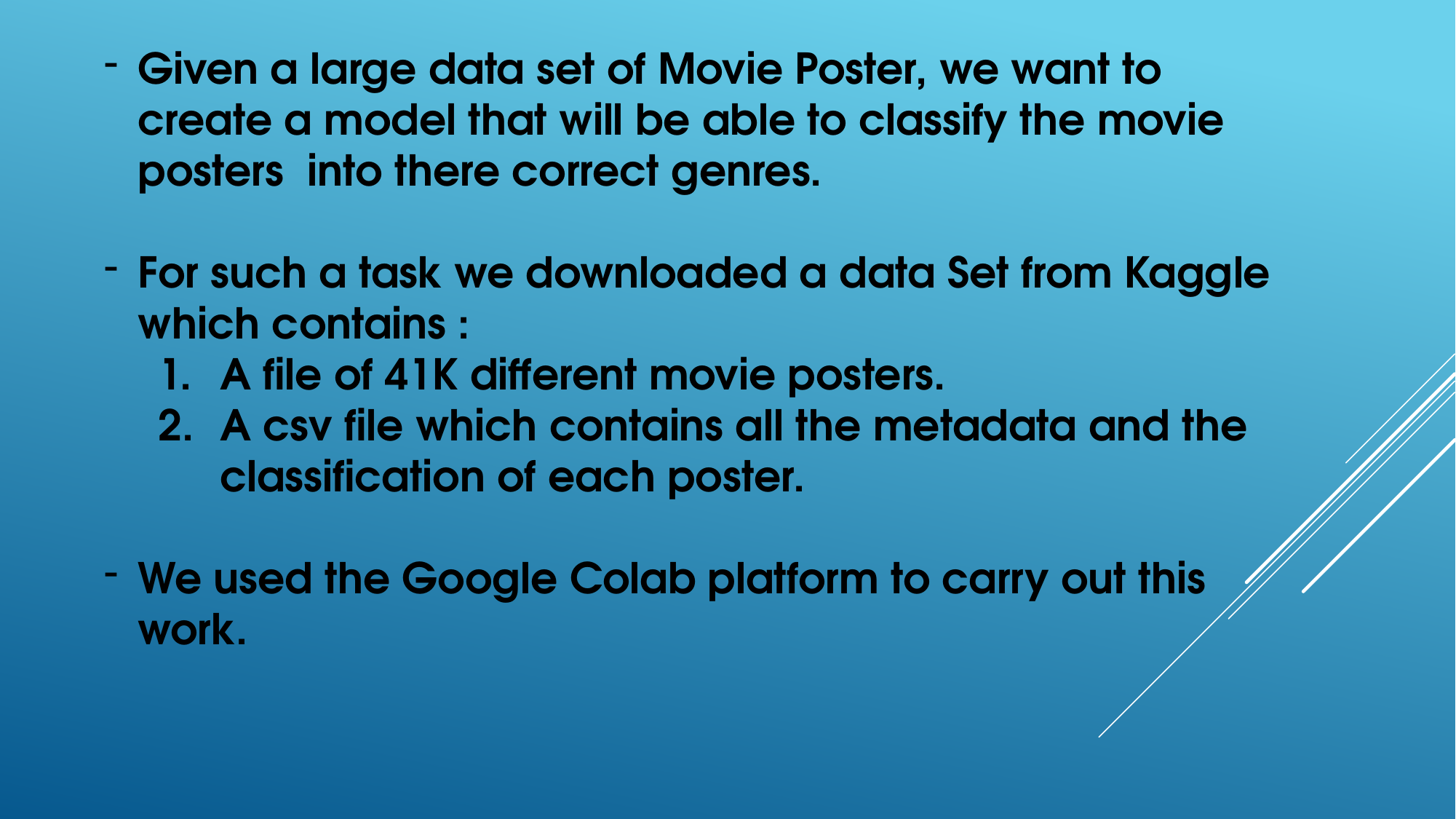

Given a large data set of Movie Poster, we want to create a model that will be able to classify the movie posters  into there correct genres.

For such a task we downloaded a data Set from Kaggle which contains :
A file of 41K different movie posters.
A csv file which contains all the metadata and the classification of each poster.

We used the Google Colab platform to carry out this work.